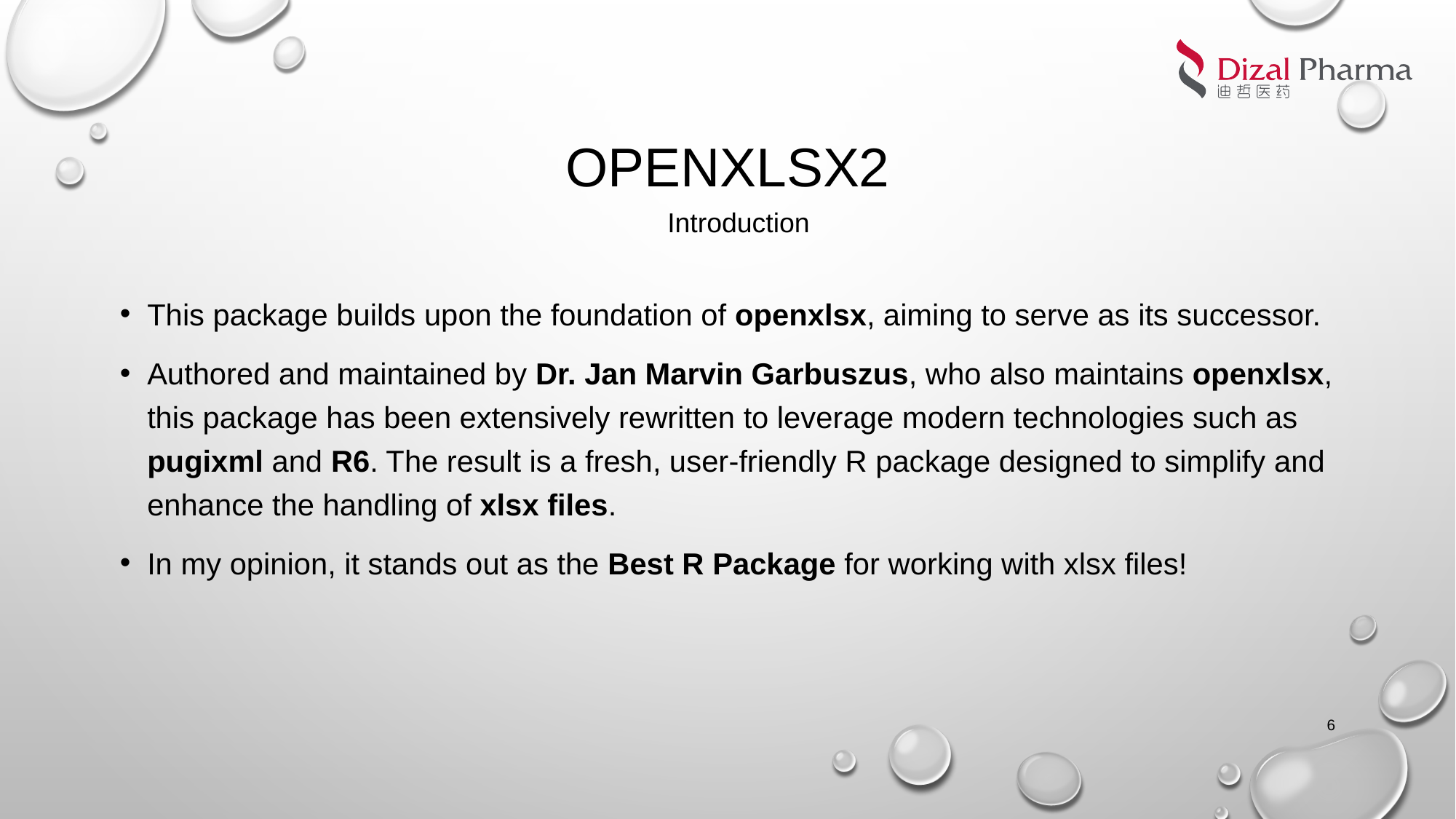

# OPENXLSX2
Introduction
This package builds upon the foundation of openxlsx, aiming to serve as its successor.
Authored and maintained by Dr. Jan Marvin Garbuszus, who also maintains openxlsx, this package has been extensively rewritten to leverage modern technologies such as pugixml and R6. The result is a fresh, user-friendly R package designed to simplify and enhance the handling of xlsx files.
In my opinion, it stands out as the Best R Package for working with xlsx files!
6